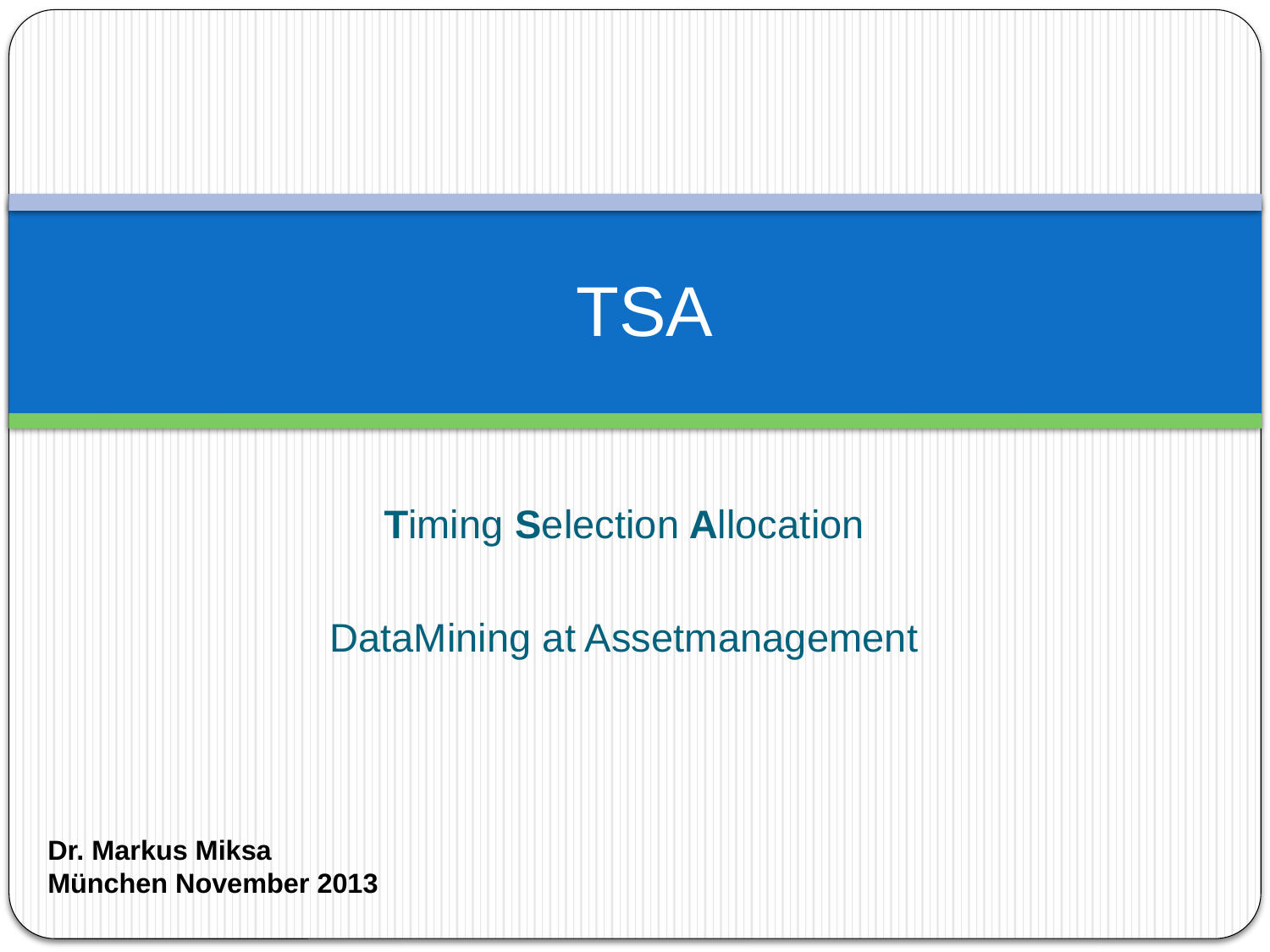

# TSA
Timing Selection Allocation

DataMining at Assetmanagement
Dr. Markus Miksa
München November 2013